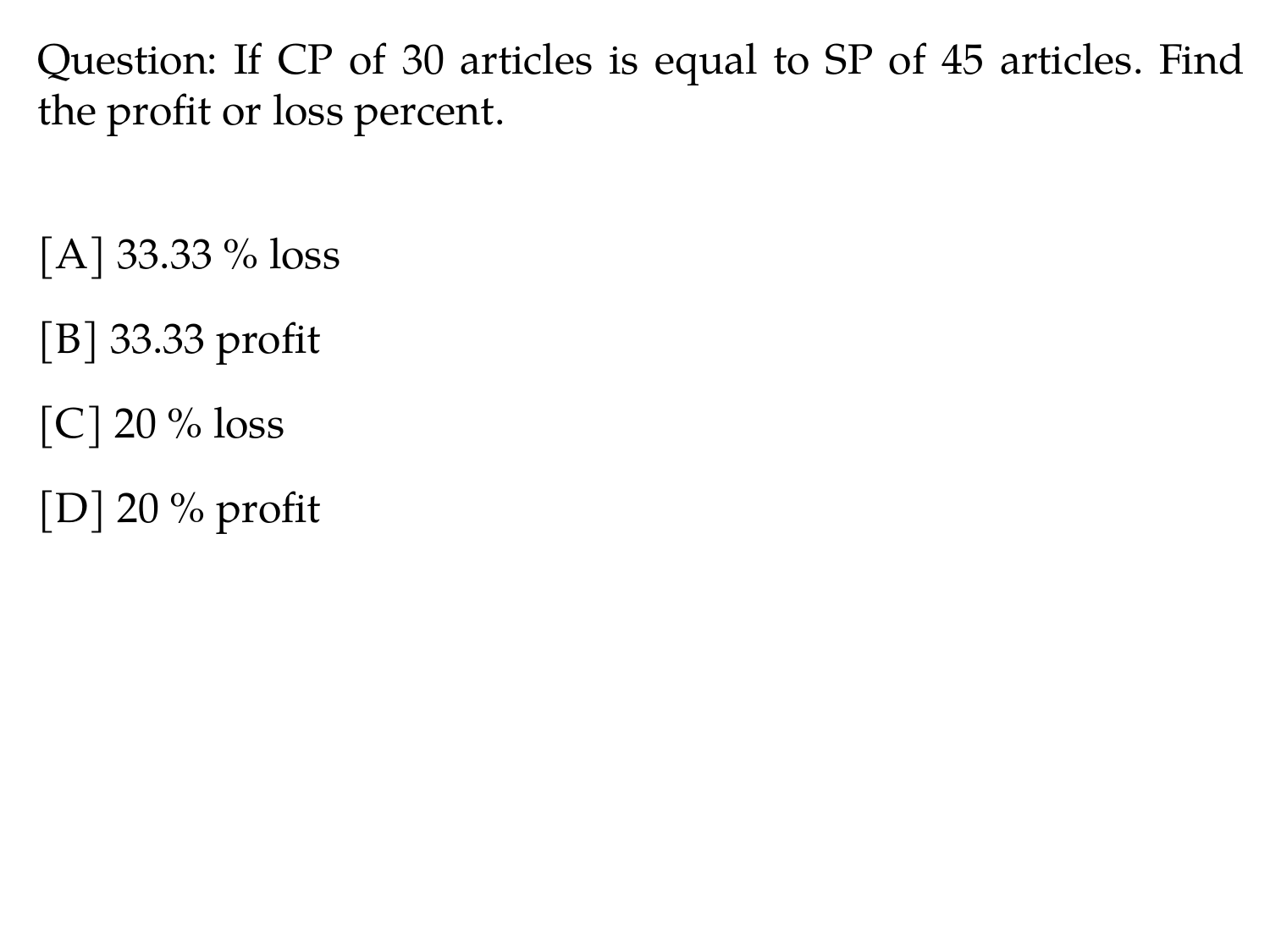

Question: If CP of 30 articles is equal to SP of 45 articles. Find the profit or loss percent.

[A] 33.33 % loss
[B] 33.33 profit
[C] 20 % loss
[D] 20 % profit